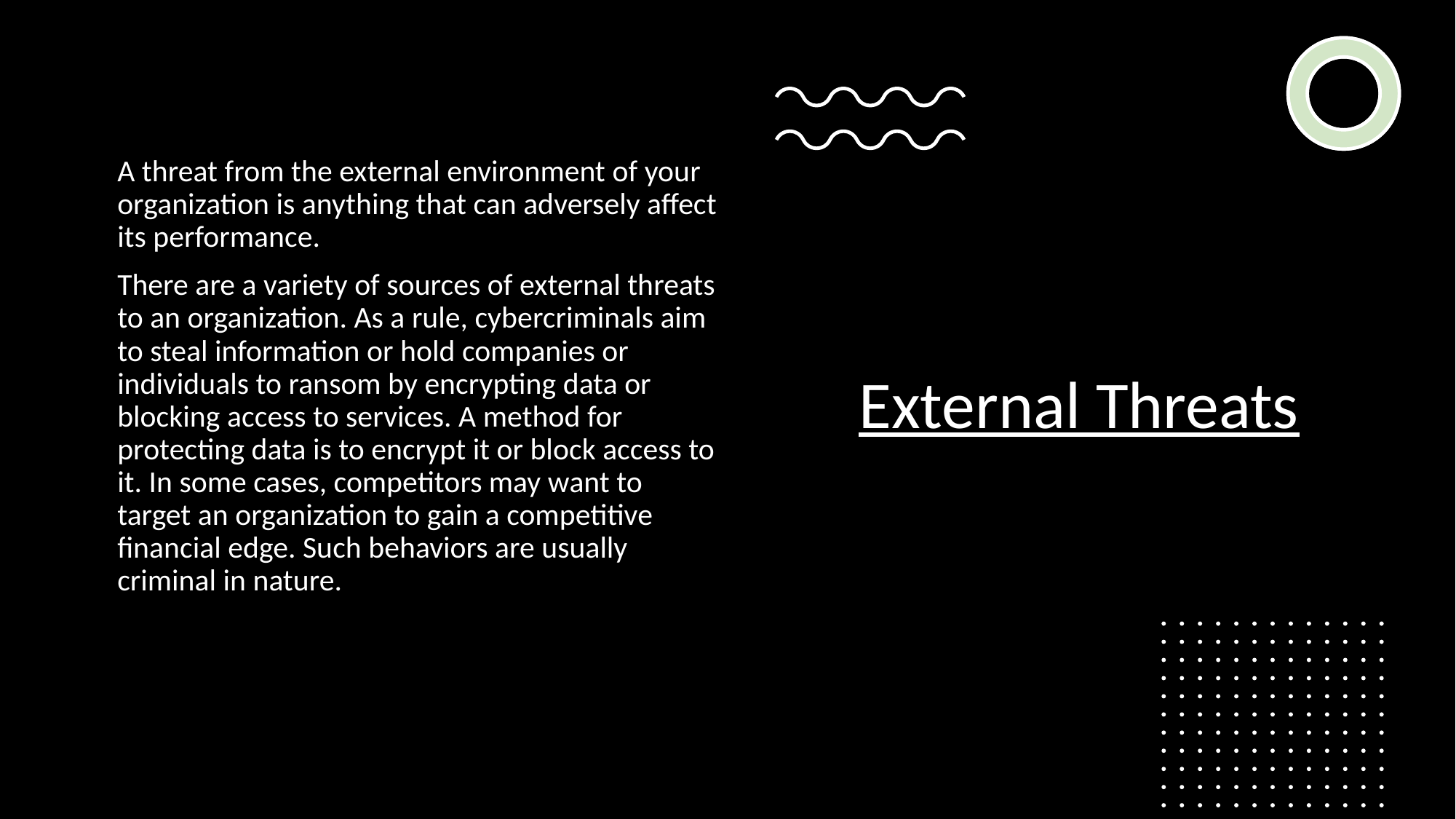

# External Threats
A threat from the external environment of your organization is anything that can adversely affect its performance.
There are a variety of sources of external threats to an organization. As a rule, cybercriminals aim to steal information or hold companies or individuals to ransom by encrypting data or blocking access to services. A method for protecting data is to encrypt it or block access to it. In some cases, competitors may want to target an organization to gain a competitive financial edge. Such behaviors are usually criminal in nature.